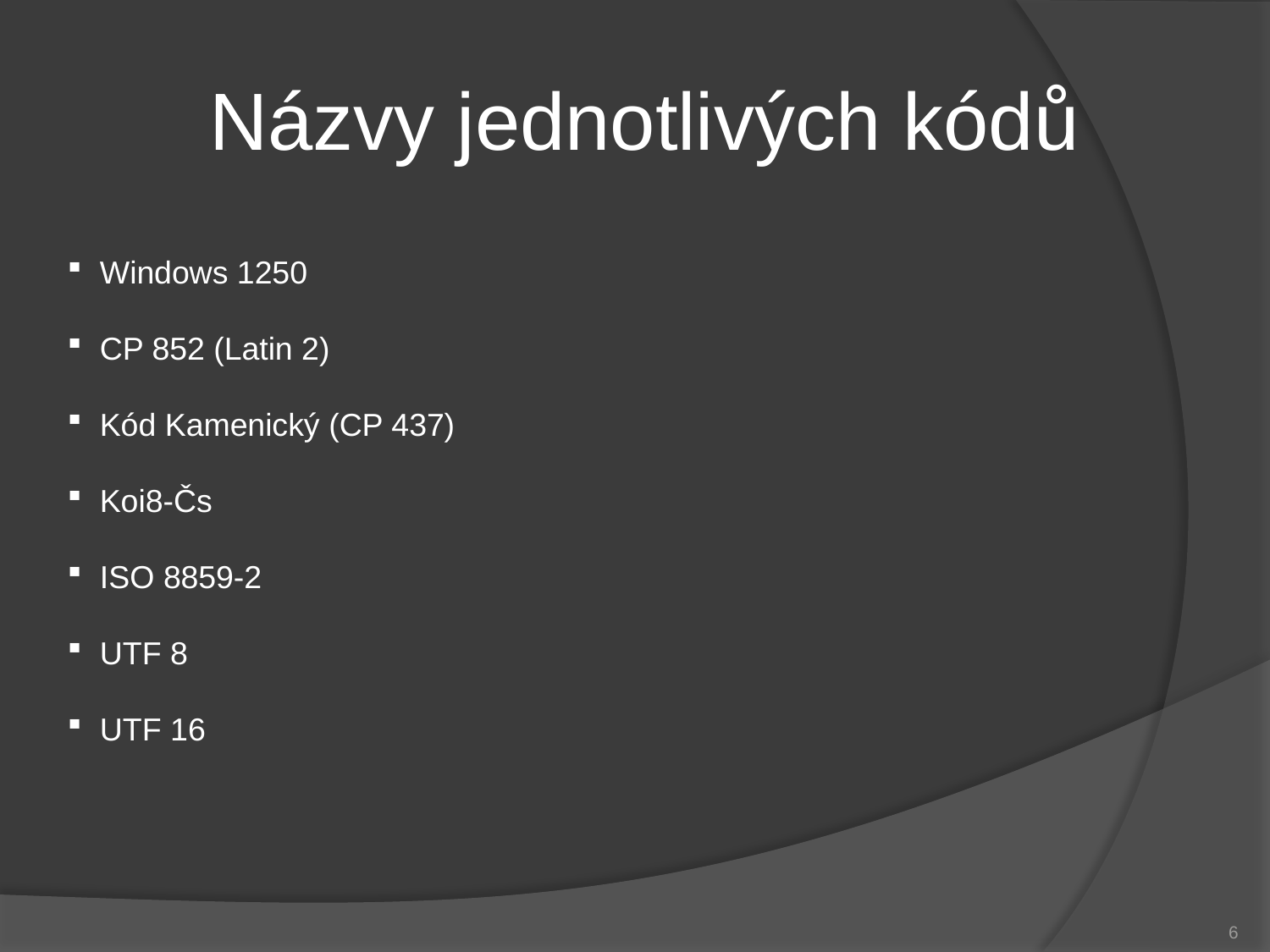

# Názvy jednotlivých kódů
  Windows 1250

  CP 852 (Latin 2)

  Kód Kamenický (CP 437)

  Koi8-Čs

  ISO 8859-2

  UTF 8

  UTF 16
6